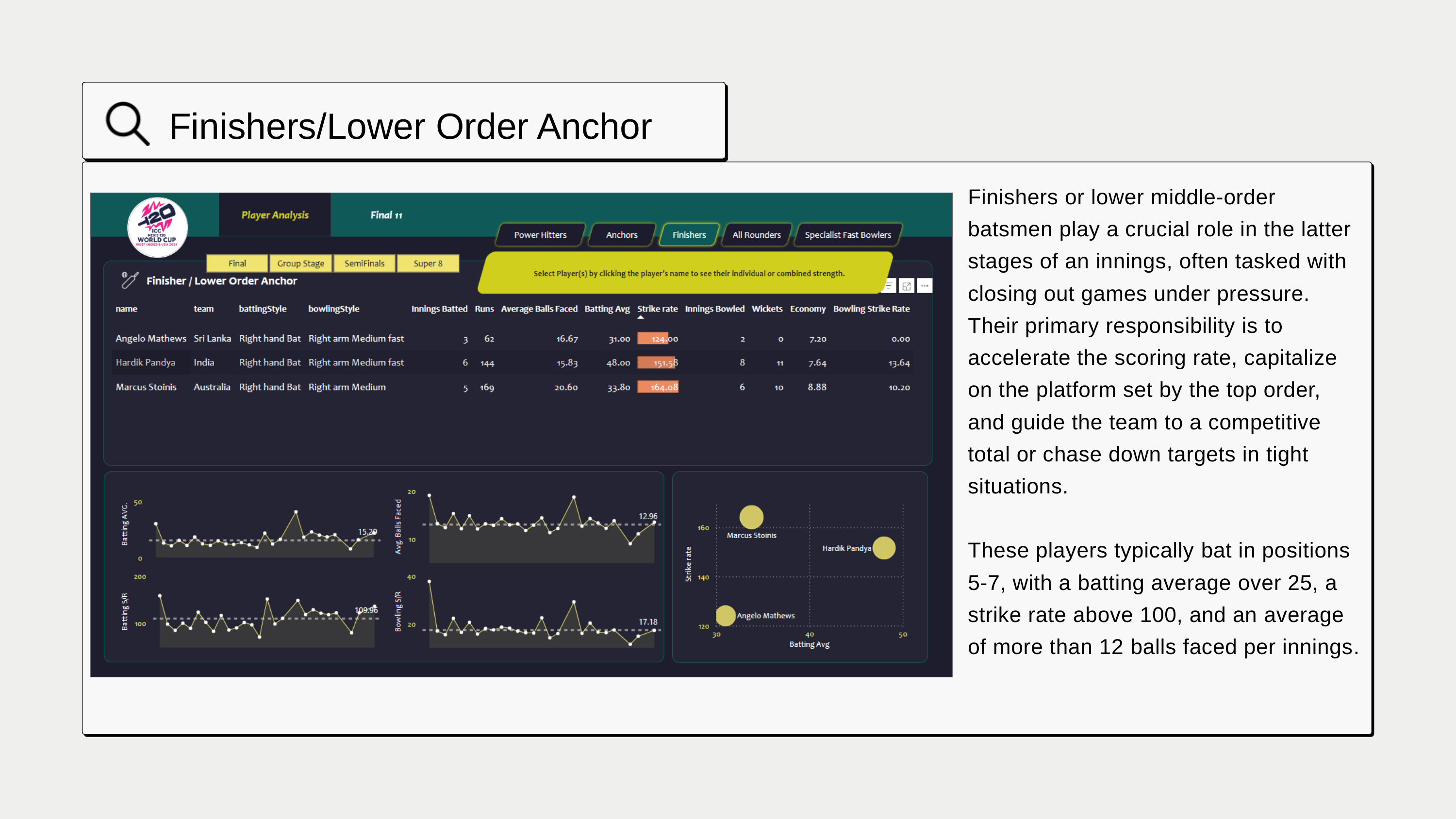

Finishers/Lower Order Anchor

Finishers or lower middle-order batsmen play a crucial role in the latter stages of an innings, often tasked with closing out games under pressure. Their primary responsibility is to accelerate the scoring rate, capitalize on the platform set by the top order, and guide the team to a competitive total or chase down targets in tight situations.

These players typically bat in positions 5-7, with a batting average over 25, a strike rate above 100, and an average of more than 12 balls faced per innings.